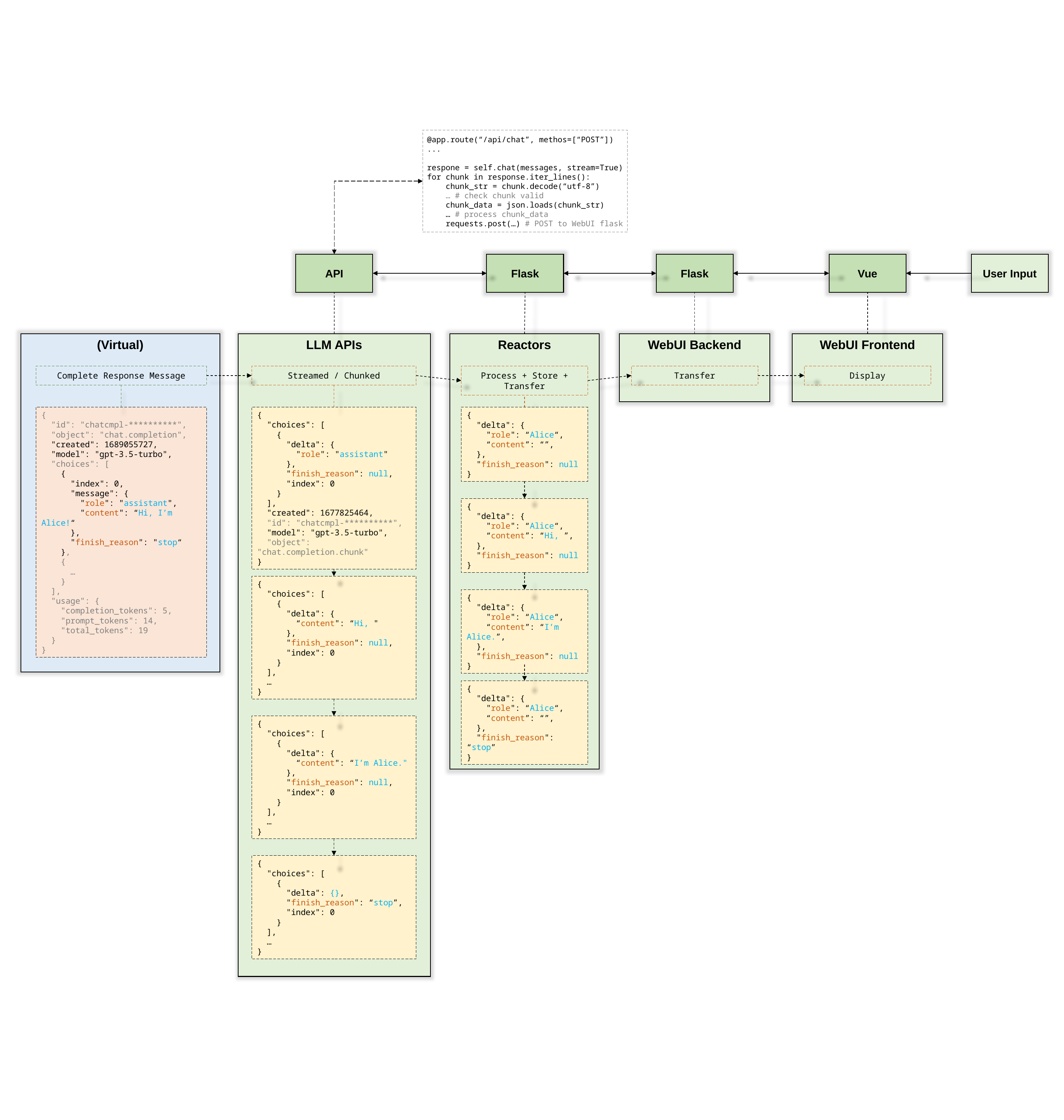

@app.route(“/api/chat”, methos=[“POST”])
...

respone = self.chat(messages, stream=True)
for chunk in response.iter_lines():
    chunk_str = chunk.decode(“utf-8”)
    … # check chunk valid
    chunk_data = json.loads(chunk_str)
    … # process chunk_data
    requests.post(…) # POST to WebUI flask
API
Flask
Vue
User Input
Flask
LLM APIs
(Virtual)
WebUI Backend
Reactors
WebUI Frontend
Process + Store + Transfer
Transfer
Display
Streamed / Chunked
Complete Response Message
{
  "id": "chatcmpl-**********",
  "object": "chat.completion",
  "created": 1689055727,
  "model": "gpt-3.5-turbo",
  "choices": [
    {
      "index": 0,
      "message": {
        "role": "assistant",
        "content": “Hi, I’m Alice!“
      },
      "finish_reason": "stop“
    },
    {
      …
    }
  ],
  "usage": {
    "completion_tokens": 5,
    "prompt_tokens": 14,
    "total_tokens": 19
  }
}
{
  "choices": [
    {
      "delta": {
        "role": "assistant"
      },
      "finish_reason": null,
      "index": 0
    }
  ],
  "created": 1677825464,
  "id": "chatcmpl-**********",
  "model": "gpt-3.5-turbo",
  "object": "chat.completion.chunk"
}
{
  "delta": {
    "role": “Alice“,
    “content”: “”,
  },
  "finish_reason": null
}
{
  "delta": {
    "role": “Alice“,
    “content”: “Hi, ”,
  },
  "finish_reason": null
}
{
  "choices": [
    {
      "delta": {
        “content": “Hi, "
      },
      "finish_reason": null,
      "index": 0
    }
  ],
  …
}
{
  "delta": {
    "role": “Alice“,
    “content”: “I’m Alice.”,
  },
  "finish_reason": null
}
{
  "delta": {
    "role": “Alice“,
    “content”: “”,
  },
  "finish_reason": “stop”
}
{
  "choices": [
    {
      "delta": {
        “content": “I’m Alice."
      },
      "finish_reason": null,
      "index": 0
    }
  ],
  …
}
{
  "choices": [
    {
      "delta": {},
      "finish_reason": “stop”,
      "index": 0
    }
  ],
  …
}